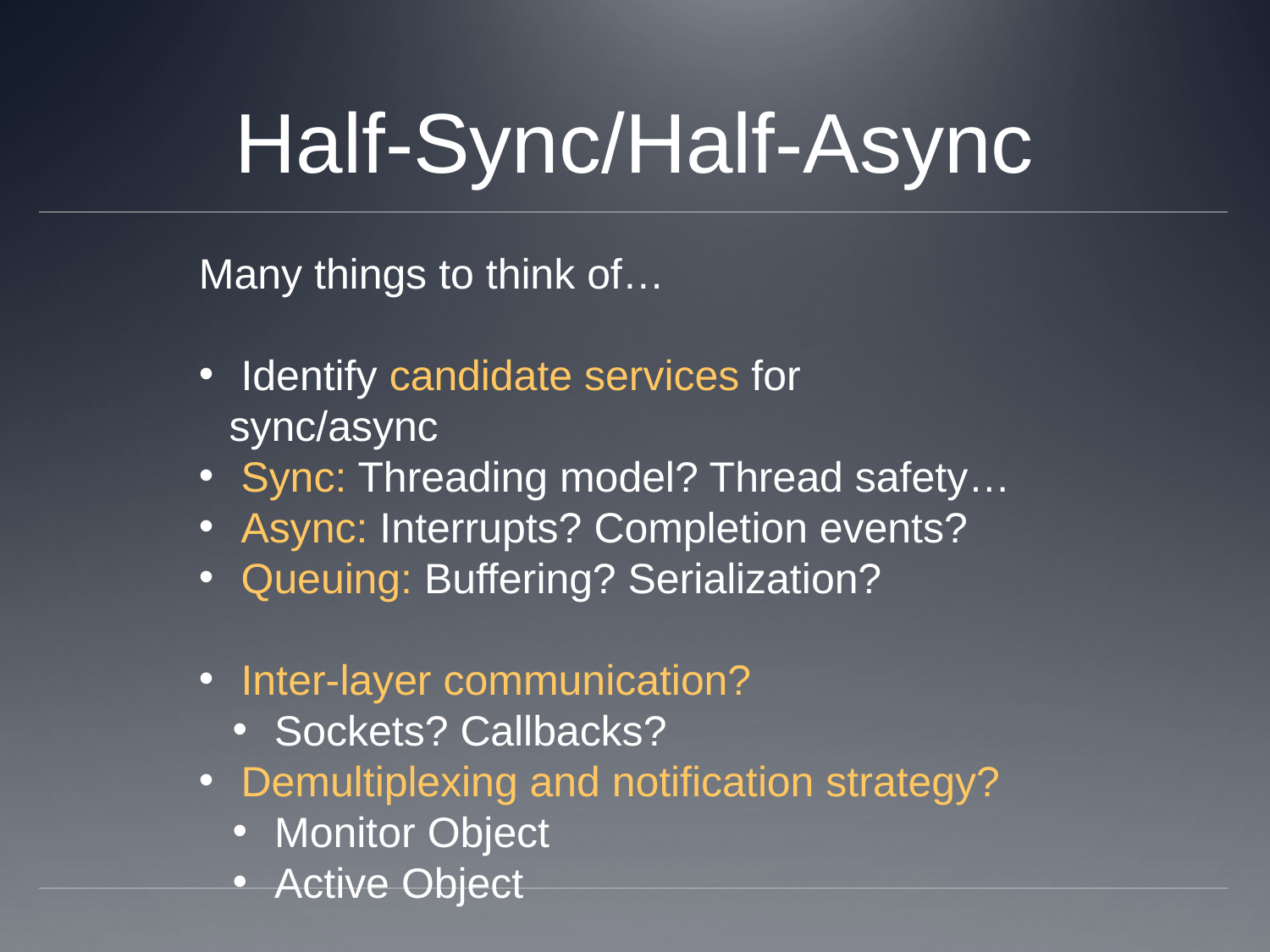

# Half-Sync/Half-Async
Many things to think of…

 Identify candidate services for sync/async
 Sync: Threading model? Thread safety…
 Async: Interrupts? Completion events?
 Queuing: Buffering? Serialization?

 Inter-layer communication?
 Sockets? Callbacks?
 Demultiplexing and notification strategy?
 Monitor Object
 Active Object